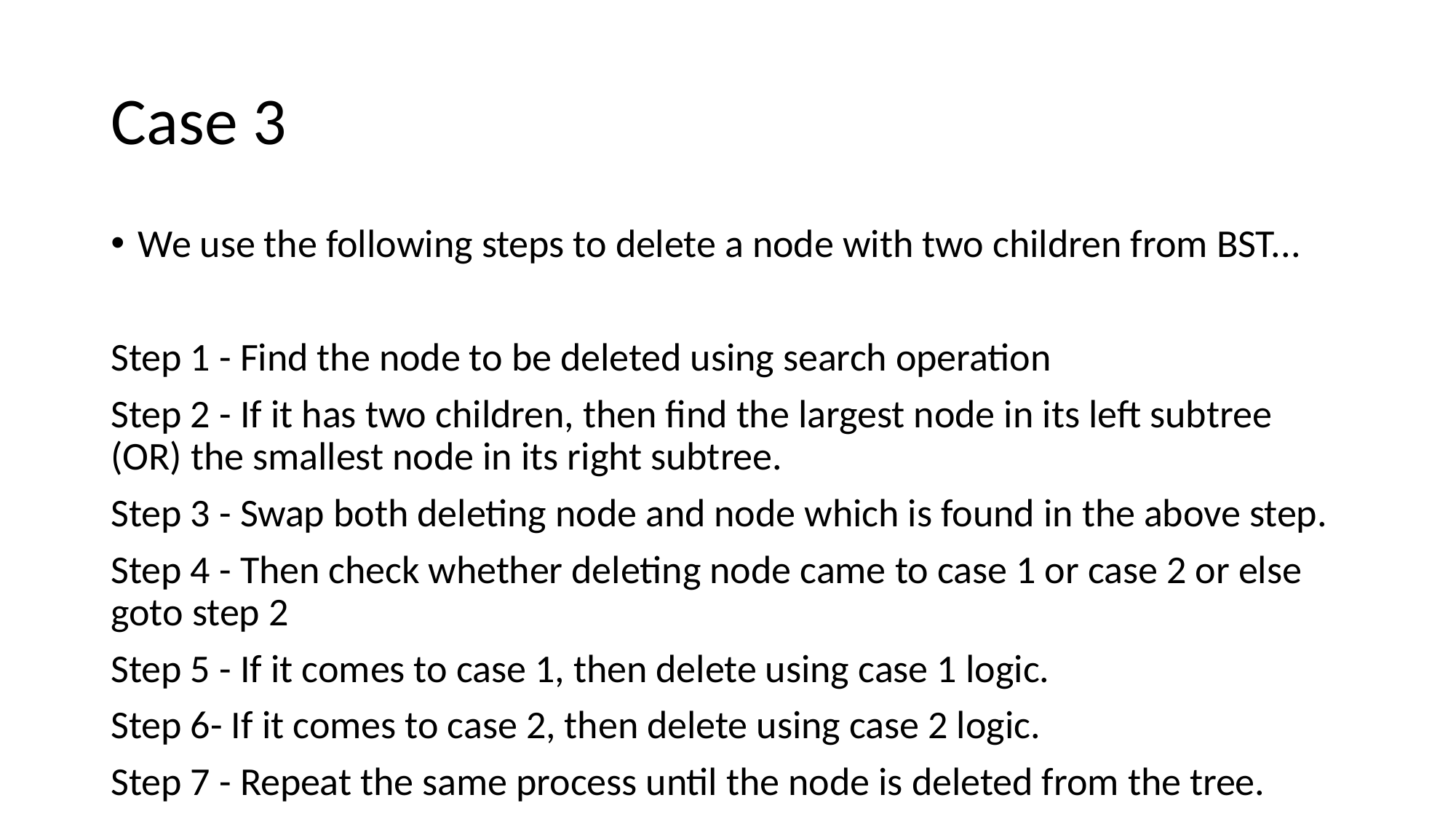

# Case 3
We use the following steps to delete a node with two children from BST...

Step 1 - Find the node to be deleted using search operation
Step 2 - If it has two children, then find the largest node in its left subtree (OR) the smallest node in its right subtree.
Step 3 - Swap both deleting node and node which is found in the above step.
Step 4 - Then check whether deleting node came to case 1 or case 2 or else goto step 2
Step 5 - If it comes to case 1, then delete using case 1 logic.
Step 6- If it comes to case 2, then delete using case 2 logic.
Step 7 - Repeat the same process until the node is deleted from the tree.